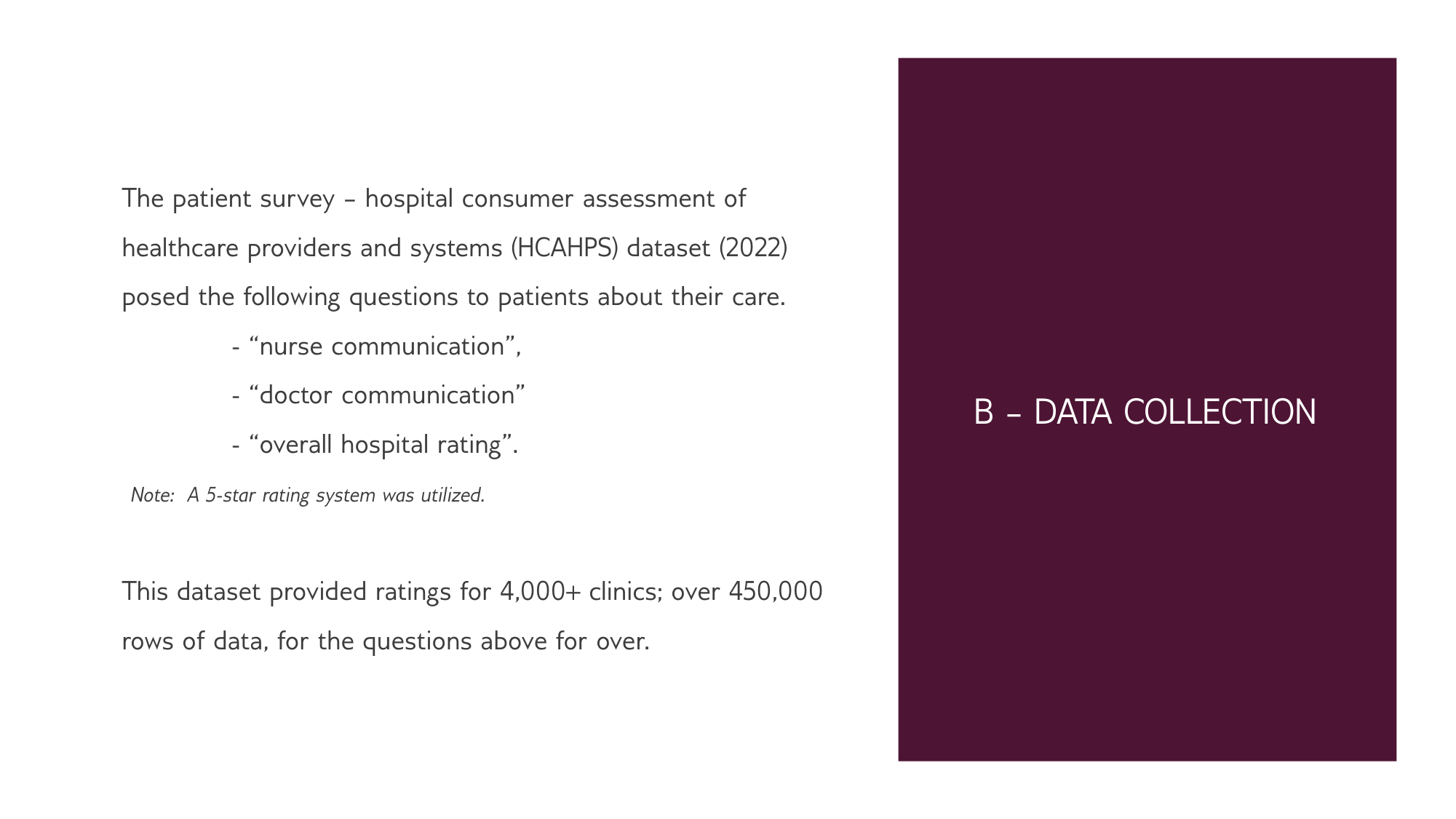

The patient survey – hospital consumer assessment of healthcare providers and systems (HCAHPS) dataset (2022) posed the following questions to patients about their care.
	- “nurse communication”,
 	- “doctor communication”
 	- “overall hospital rating”.
 Note:  A 5-star rating system was utilized.
 
This dataset provided ratings for 4,000+ clinics; over 450,000 rows of data, for the questions above for over.
# B – Data Collection